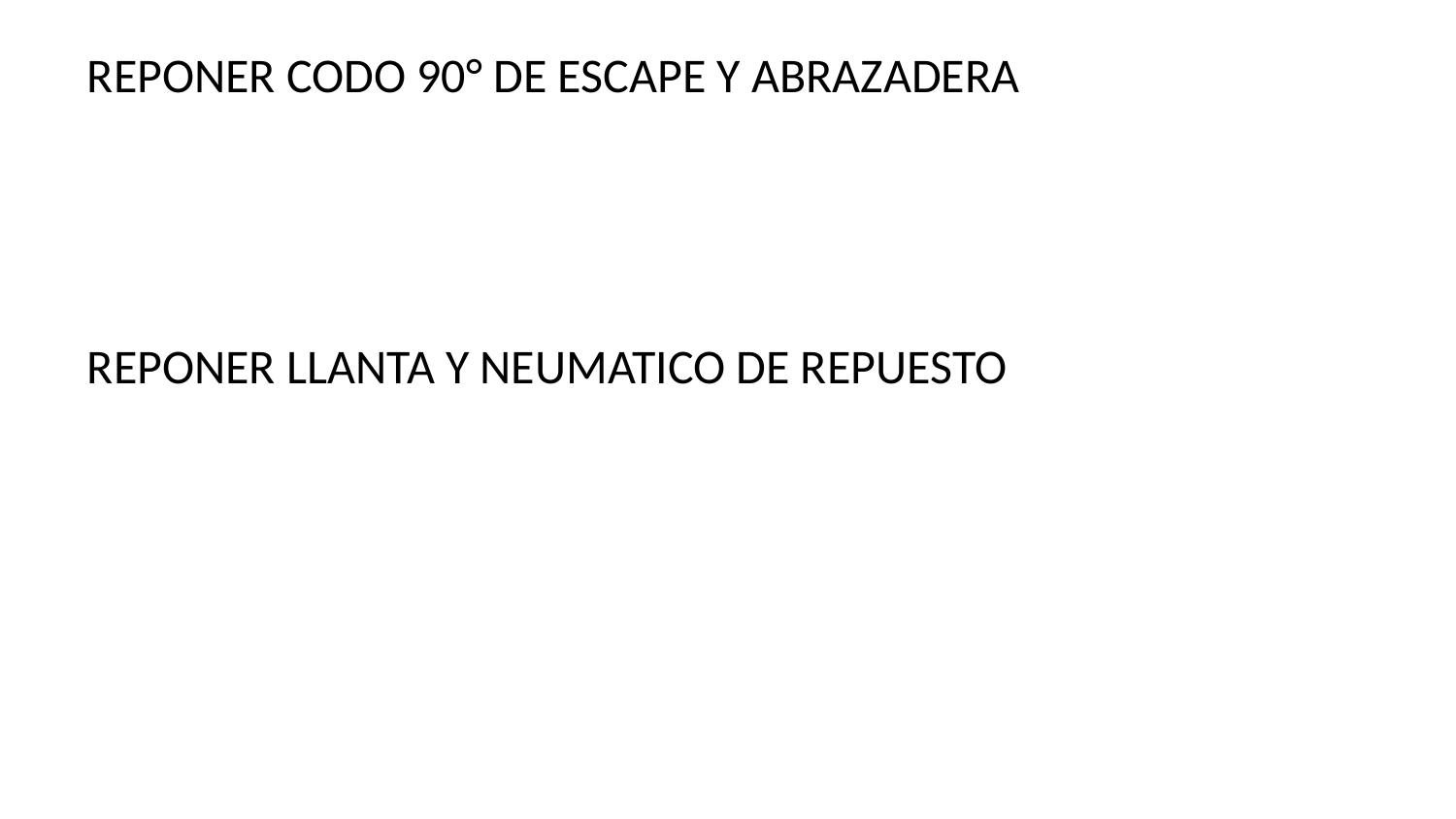

REPONER CODO 90° DE ESCAPE Y ABRAZADERA
REPONER LLANTA Y NEUMATICO DE REPUESTO